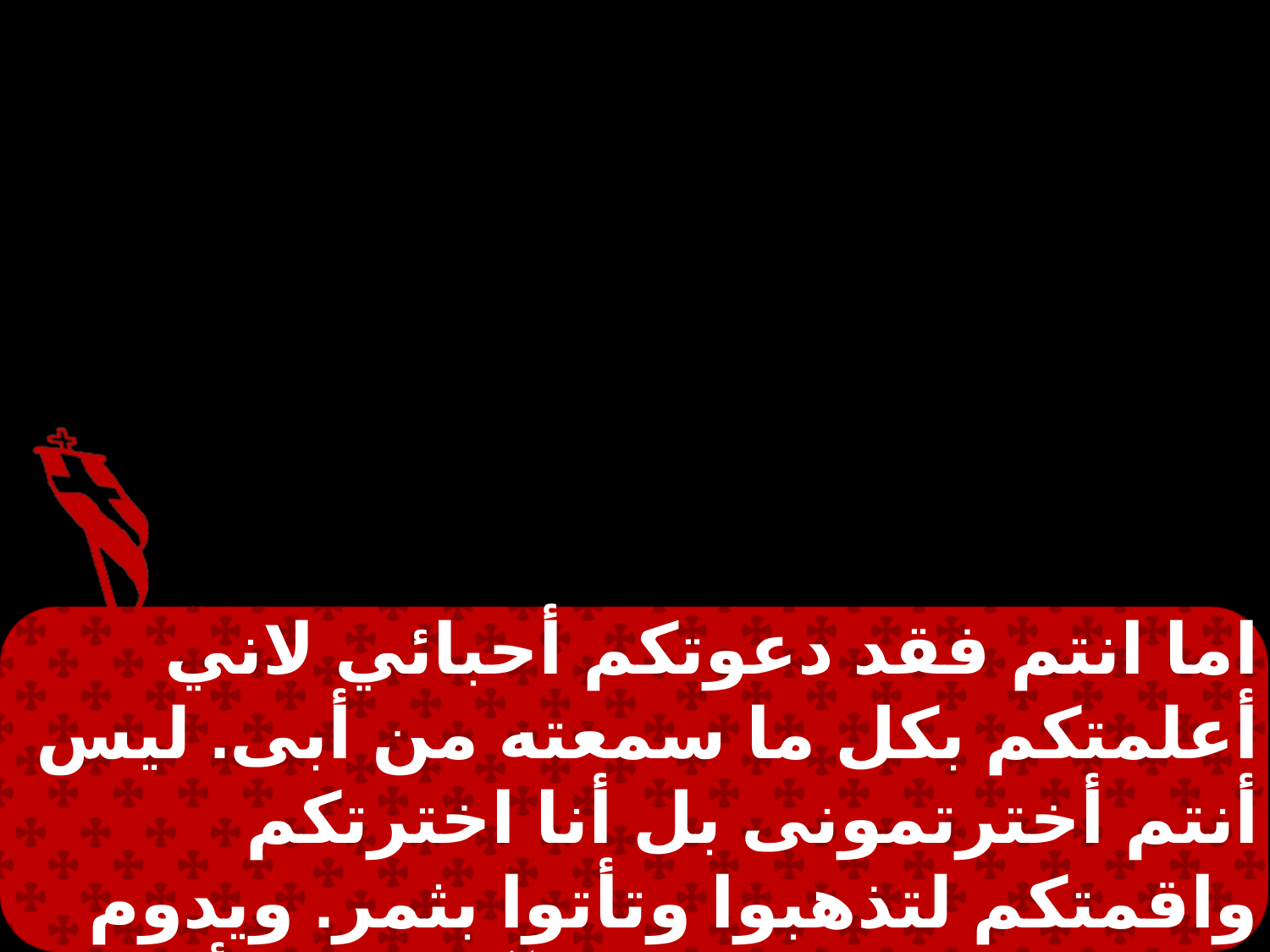

اما انتم فقد دعوتكم أحبائي لاني أعلمتكم بكل ما سمعته من أبى. ليس أنتم أخترتمونى بل أنا اخترتكم واقمتكم لتذهبوا وتأتوا بثمر. ويدوم ثمركم لكى يعطيكم الآب ما تسألونه باسمي.